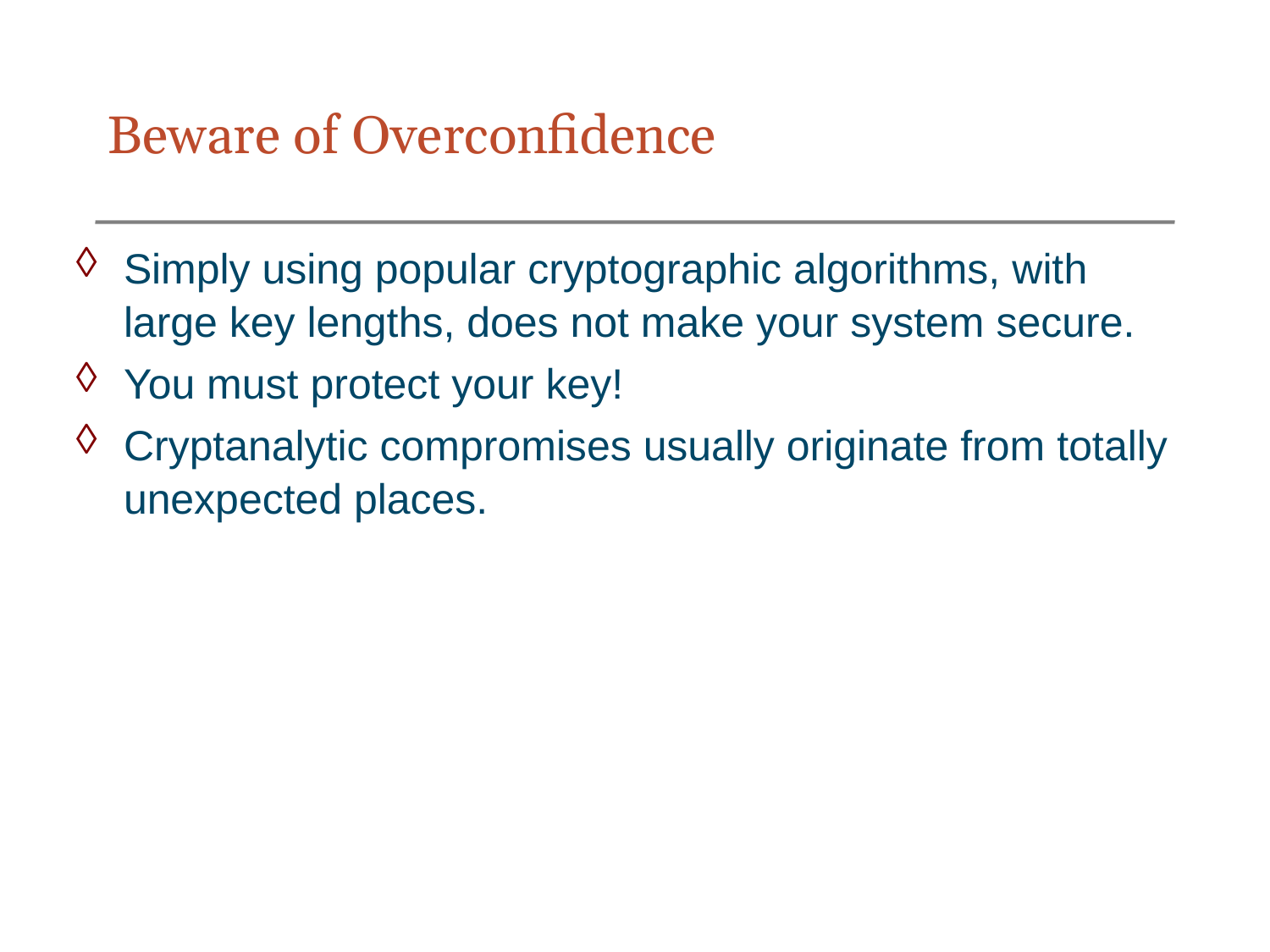

# Beware of Overconfidence
Simply using popular cryptographic algorithms, with large key lengths, does not make your system secure.
You must protect your key!
Cryptanalytic compromises usually originate from totally unexpected places.